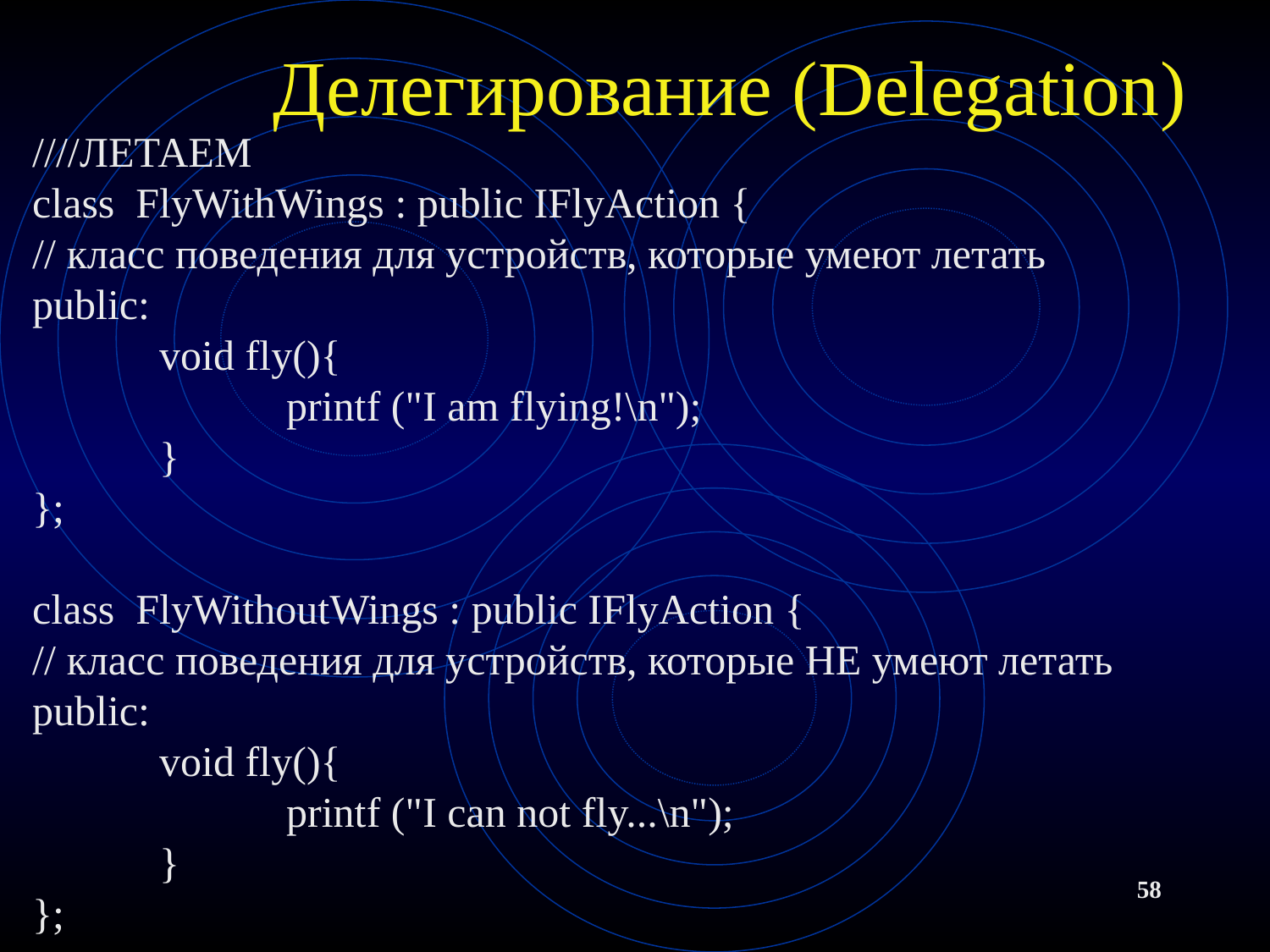

# Делегирование (Delegation)
////ЛЕТАЕМ
class  FlyWithWings : public IFlyAction {
// класс поведения для устройств, которые умеют летать
public:
	void fly(){
		printf ("I am flying!\n");
	}
};

class  FlyWithoutWings : public IFlyAction {
// класс поведения для устройств, которые HE умеют летать
public:
	void fly(){
		printf ("I can not fly...\n");
	}
};

58